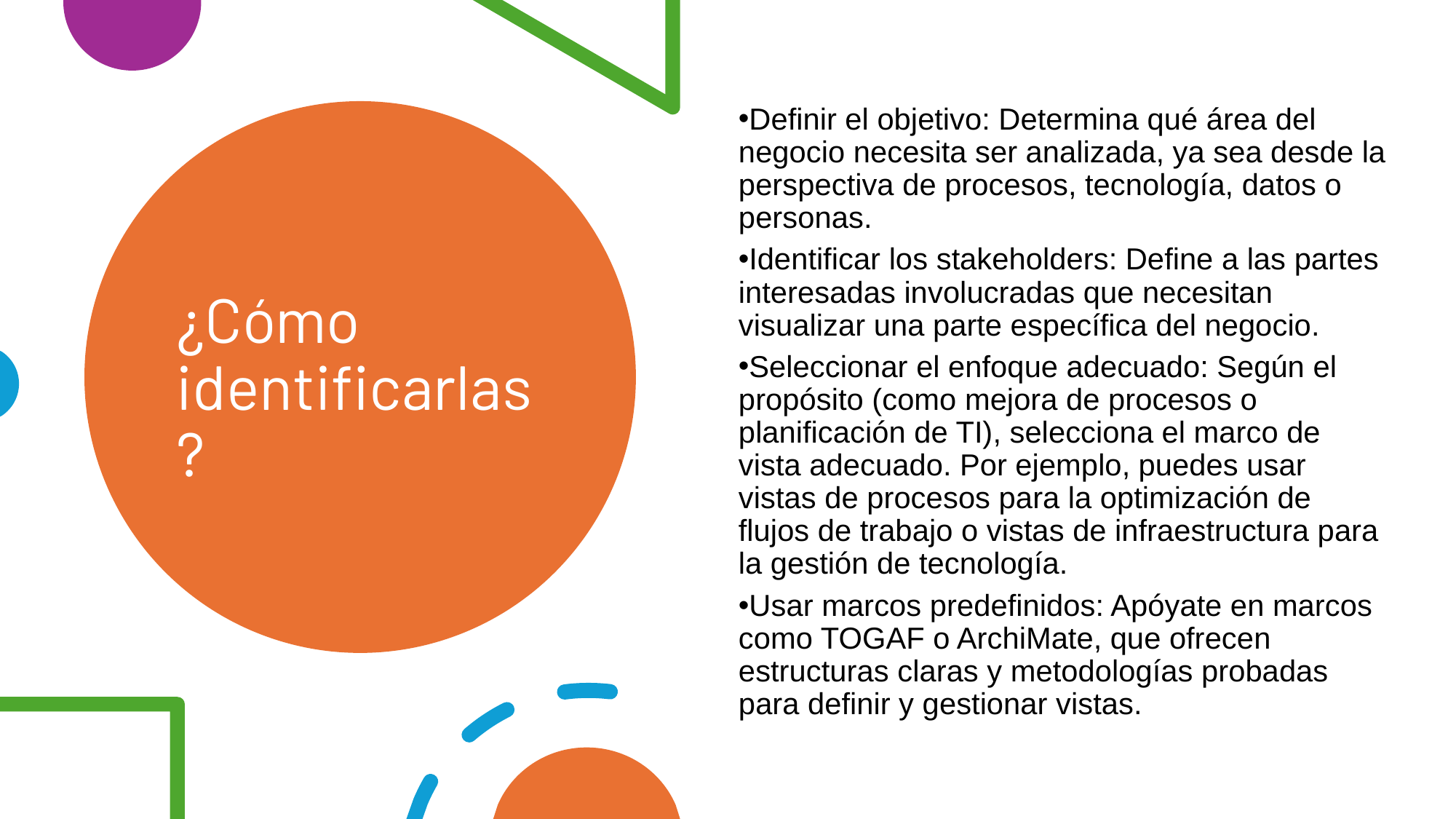

Definir el objetivo: Determina qué área del negocio necesita ser analizada, ya sea desde la perspectiva de procesos, tecnología, datos o personas.
Identificar los stakeholders: Define a las partes interesadas involucradas que necesitan visualizar una parte específica del negocio.
Seleccionar el enfoque adecuado: Según el propósito (como mejora de procesos o planificación de TI), selecciona el marco de vista adecuado. Por ejemplo, puedes usar vistas de procesos para la optimización de flujos de trabajo o vistas de infraestructura para la gestión de tecnología.
Usar marcos predefinidos: Apóyate en marcos como TOGAF o ArchiMate, que ofrecen estructuras claras y metodologías probadas para definir y gestionar vistas.

# ¿Cómo identificarlas?